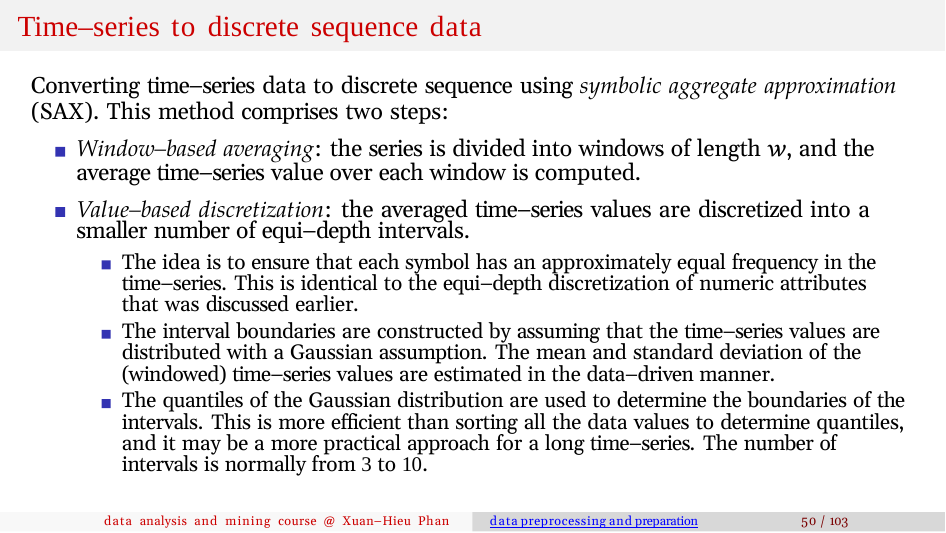

# Time–series to discrete sequence data
Converting time–series data to discrete sequence using symbolic aggregate approximation
(SAX). This method comprises two steps:
Window–based averaging: the series is divided into windows of length w, and the average time–series value over each window is computed.
Value–based discretization: the averaged time–series values are discretized into a smaller number of equi–depth intervals.
The idea is to ensure that each symbol has an approximately equal frequency in the time–series. This is identical to the equi–depth discretization of numeric attributes that was discussed earlier.
The interval boundaries are constructed by assuming that the time–series values are distributed with a Gaussian assumption. The mean and standard deviation of the (windowed) time–series values are estimated in the data–driven manner.
The quantiles of the Gaussian distribution are used to determine the boundaries of the intervals. This is more efficient than sorting all the data values to determine quantiles, and it may be a more practical approach for a long time–series. The number of intervals is normally from 3 to 10.

data analysis and mining course @ Xuan–Hieu Phan
data preprocessing and preparation
50 / 103